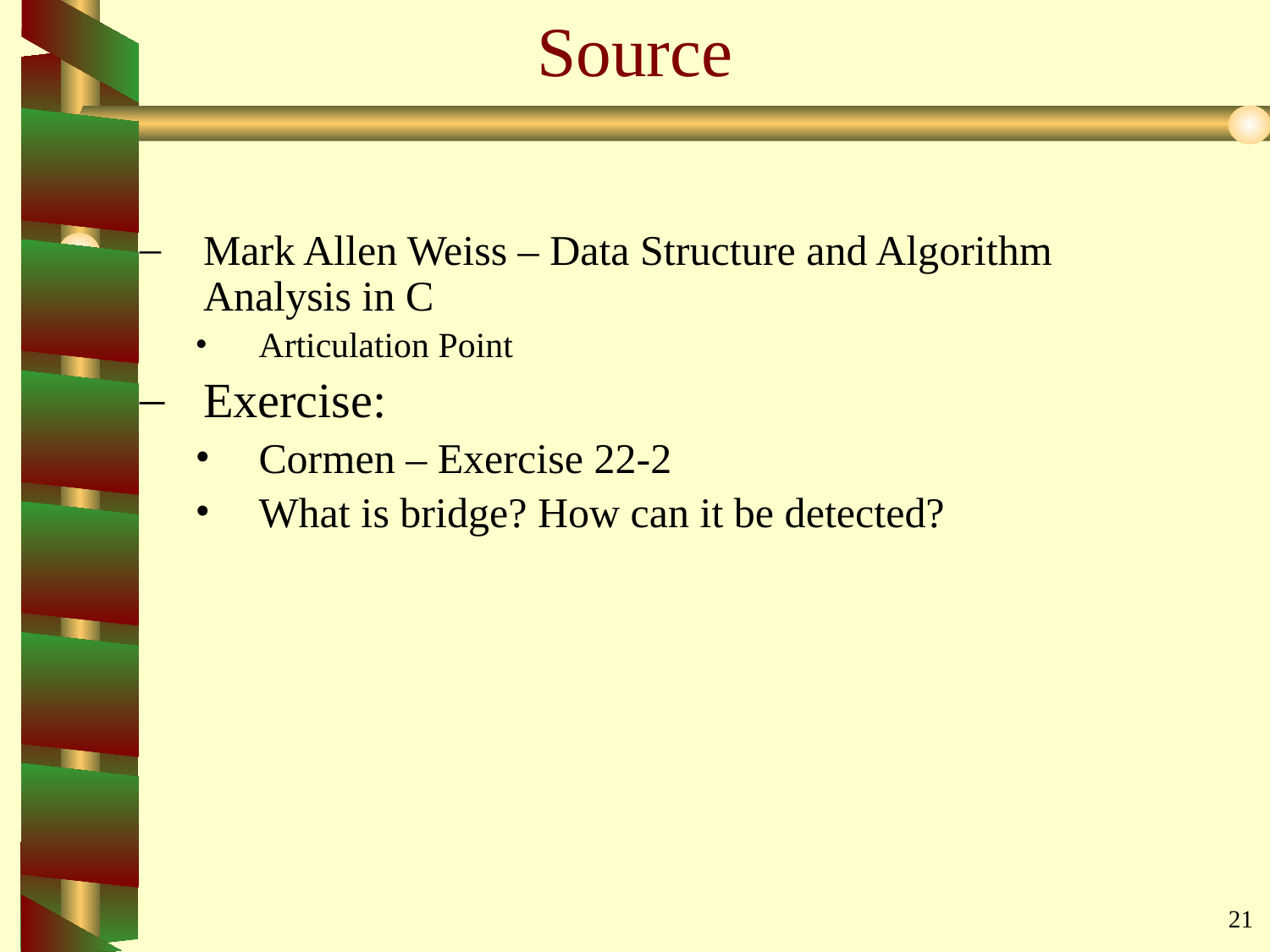

# Source
Mark Allen Weiss – Data Structure and Algorithm Analysis in C
Articulation Point
Exercise:
Cormen – Exercise 22-2
What is bridge? How can it be detected?